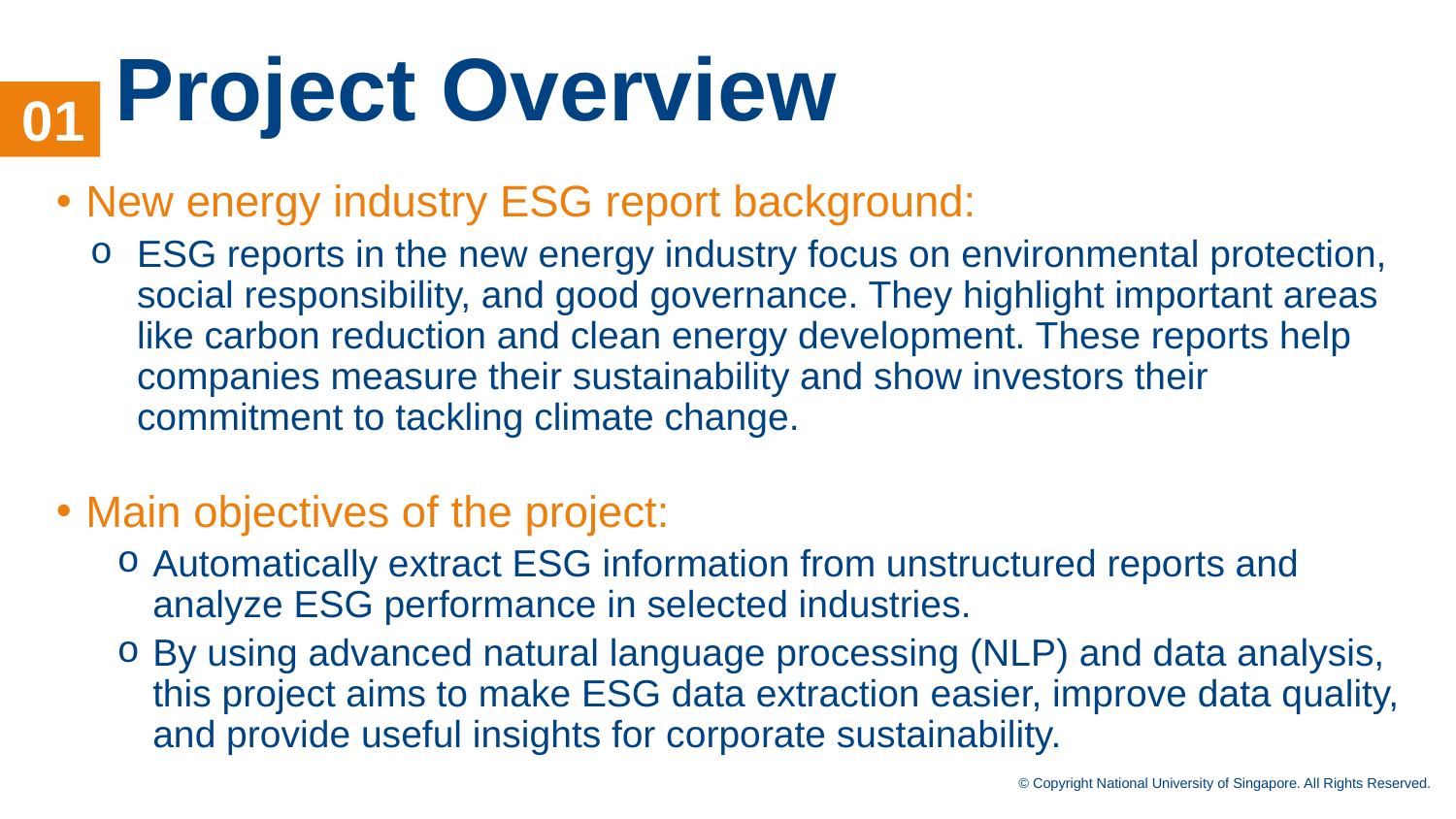

# Project Overview
01
New energy industry ESG report background:
ESG reports in the new energy industry focus on environmental protection, social responsibility, and good governance. They highlight important areas like carbon reduction and clean energy development. These reports help companies measure their sustainability and show investors their commitment to tackling climate change.

Main objectives of the project:
Automatically extract ESG information from unstructured reports and analyze ESG performance in selected industries.
By using advanced natural language processing (NLP) and data analysis, this project aims to make ESG data extraction easier, improve data quality, and provide useful insights for corporate sustainability.